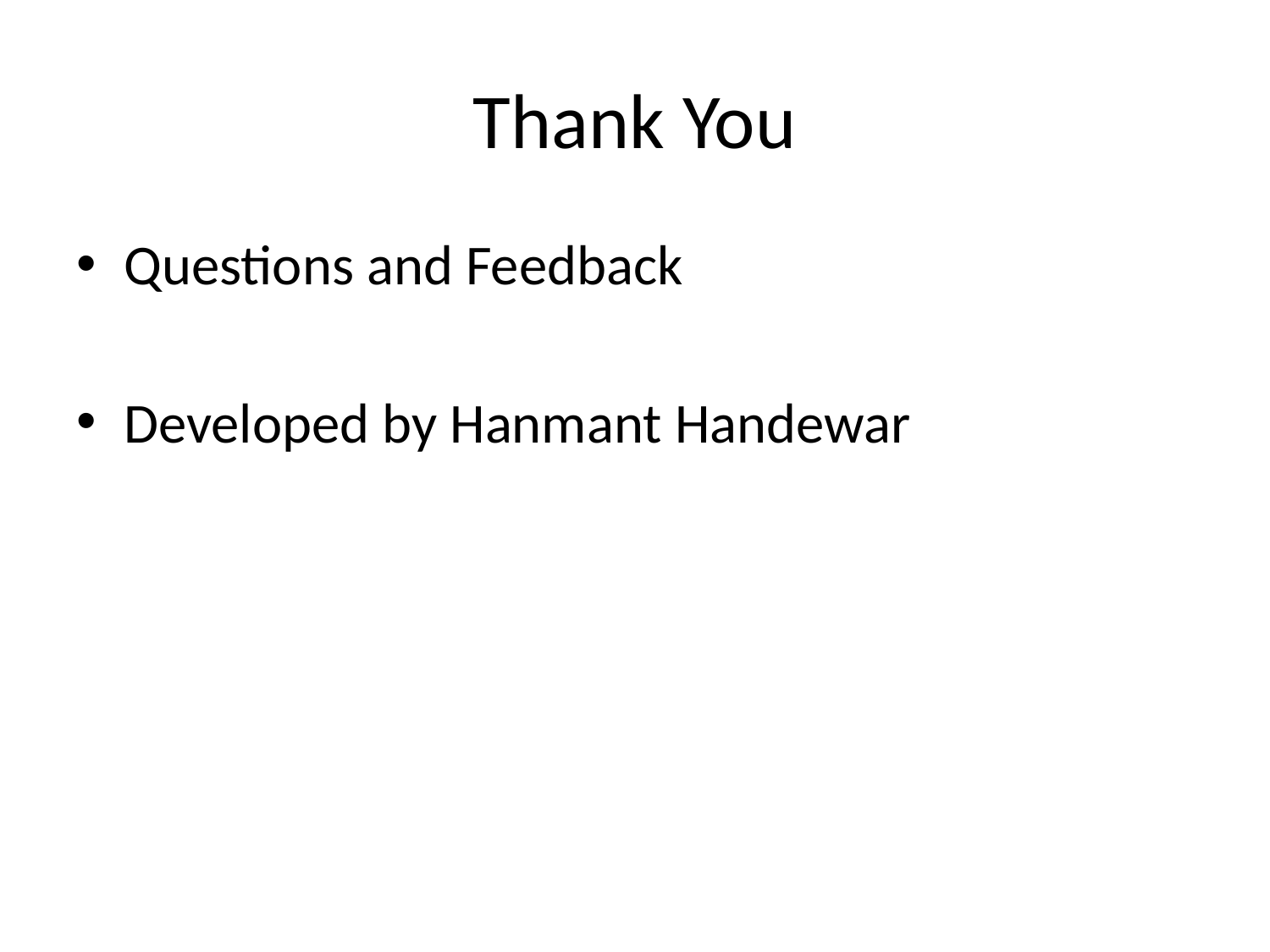

# Thank You
Questions and Feedback

Developed by Hanmant Handewar